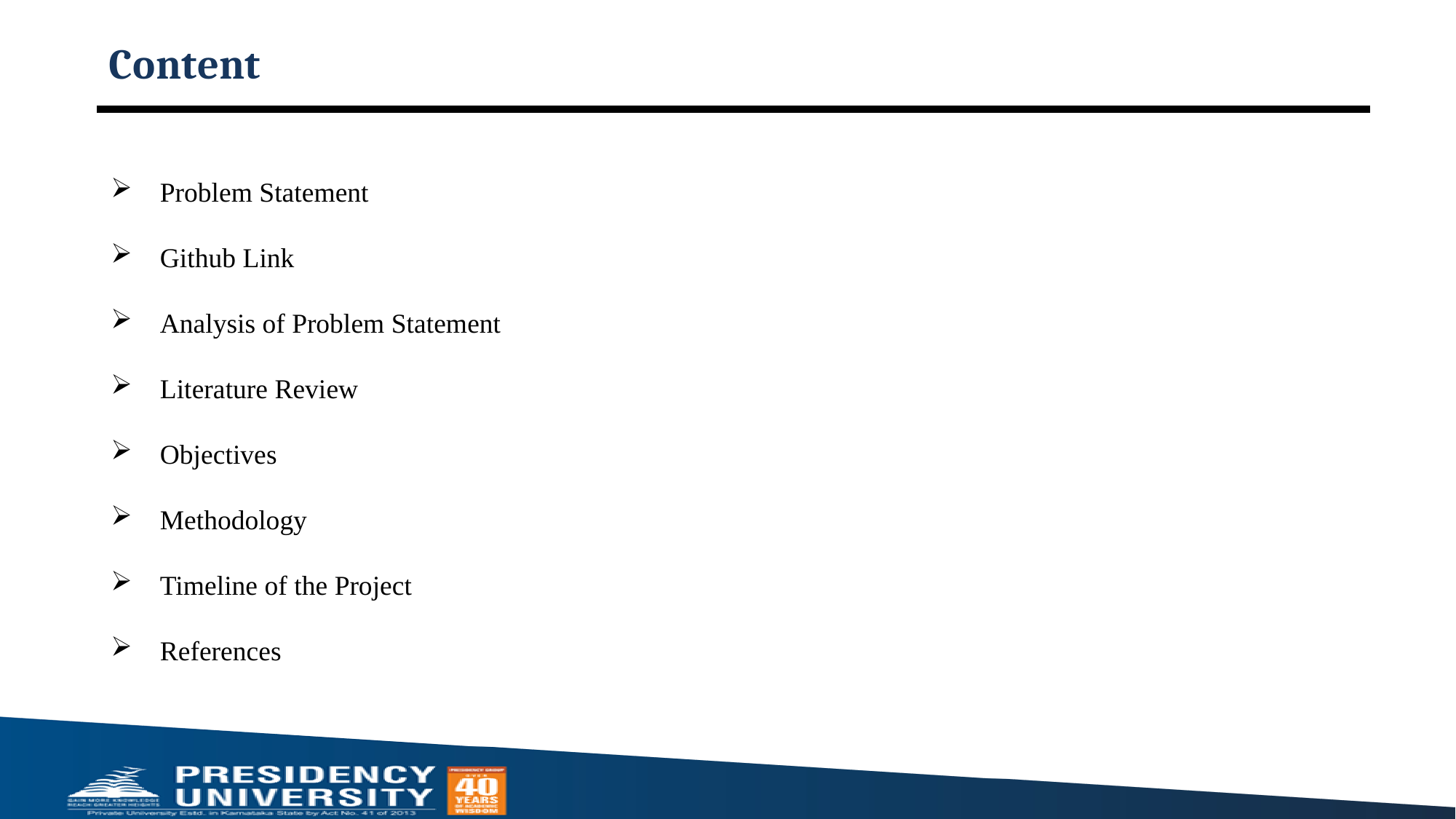

# Content
Problem Statement
Github Link
Analysis of Problem Statement
Literature Review
Objectives
Methodology
Timeline of the Project
References